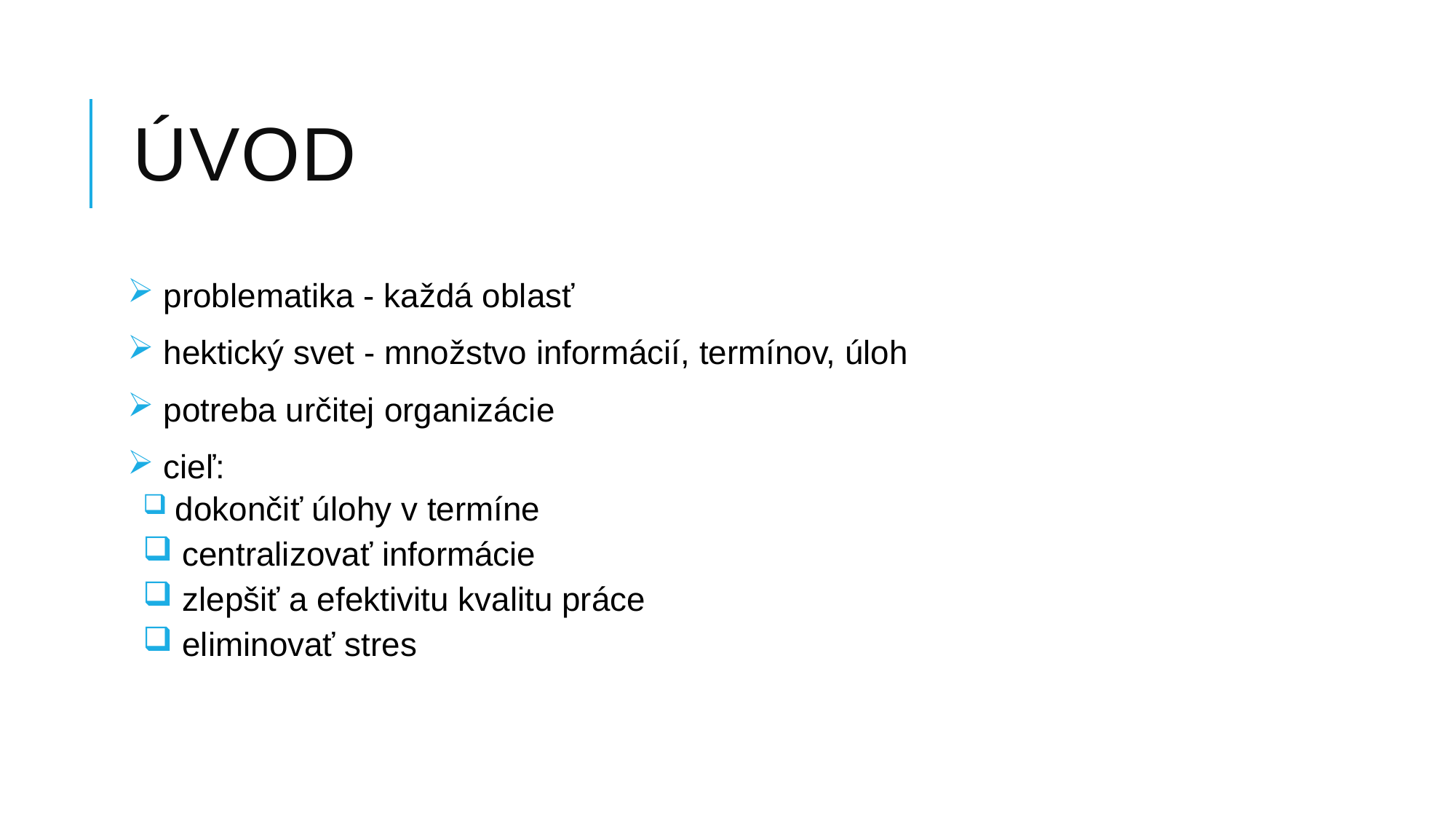

# Úvod
 problematika - každá oblasť
 hektický svet - množstvo informácií, termínov, úloh
 potreba určitej organizácie
 cieľ:
 dokončiť úlohy v termíne
 centralizovať informácie
 zlepšiť a efektivitu kvalitu práce
 eliminovať stres